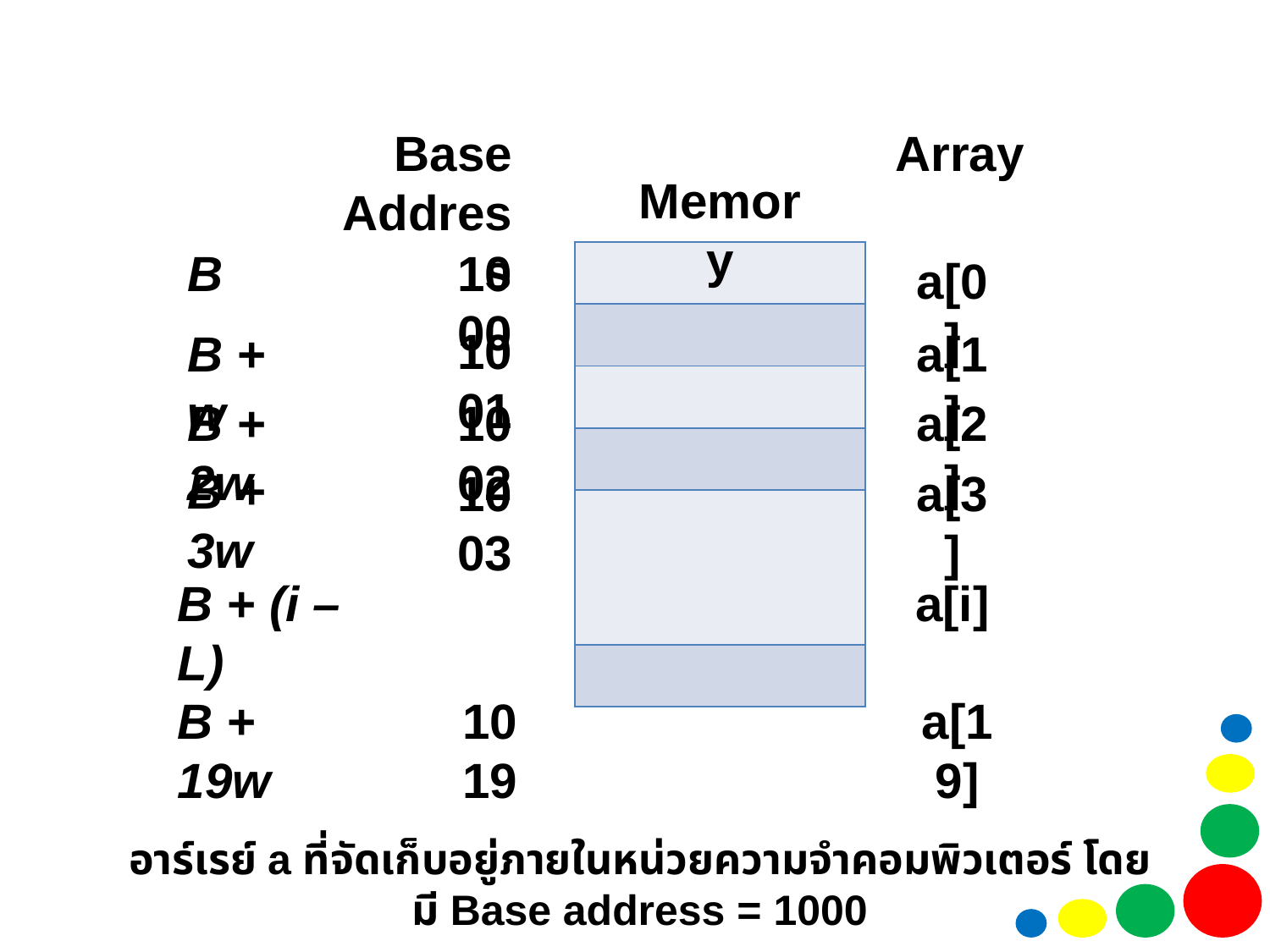

Base
Address
Array
Memory
B
1000
|  |
| --- |
|  |
|  |
|  |
|  |
|  |
a[0]
1001
B + w
a[1]
B + 2w
1002
a[2]
B + 3w
1003
a[3]
B + (i – L)
a[i]
B + 19w
1019
a[19]

อาร์เรย์ a ที่จัดเก็บอยู่ภายในหน่วยความจำคอมพิวเตอร์ โดยมี Base address = 1000